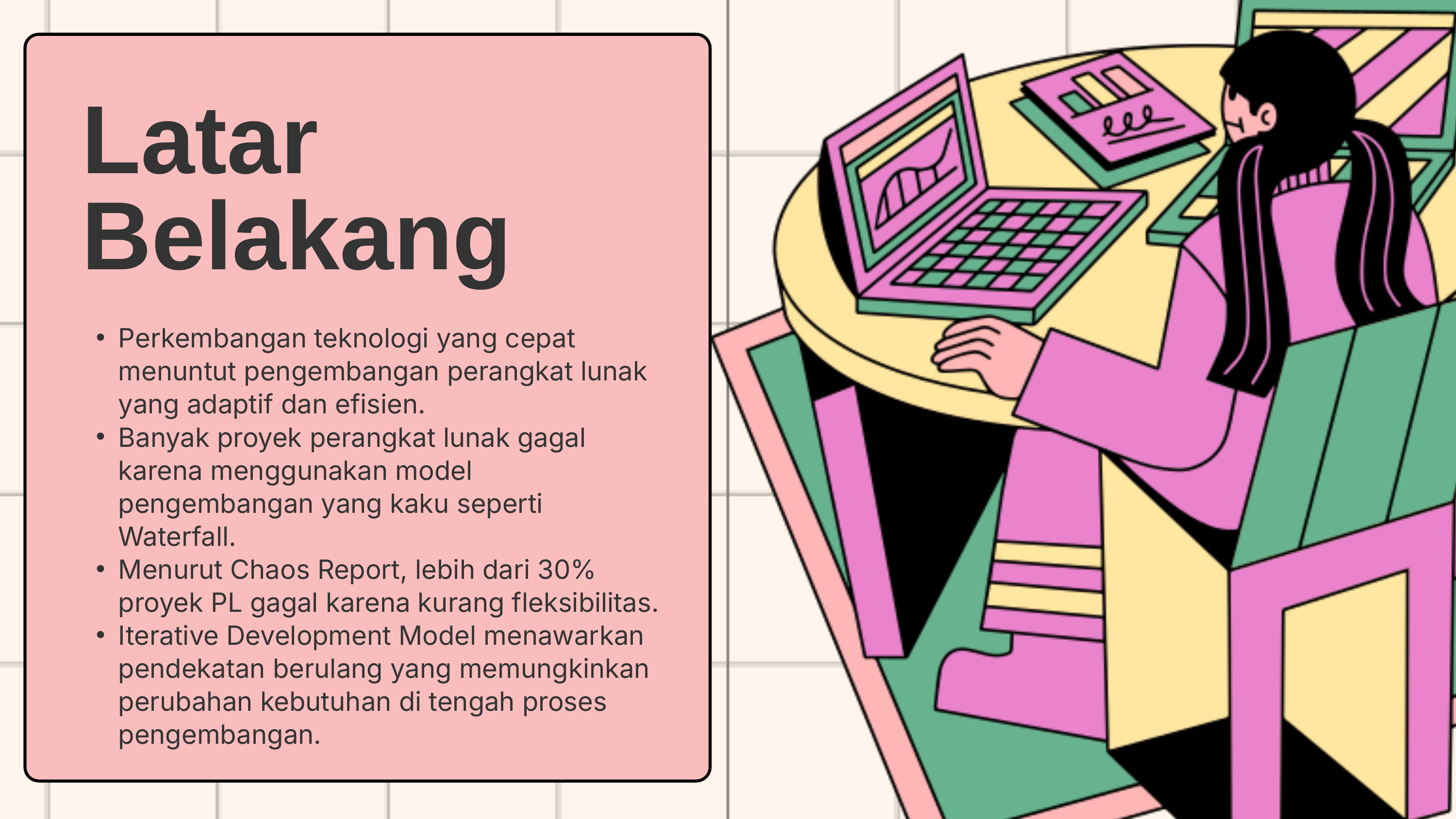

Latar Belakang
Perkembangan teknologi yang cepat menuntut pengembangan perangkat lunak yang adaptif dan efisien.
Banyak proyek perangkat lunak gagal karena menggunakan model pengembangan yang kaku seperti Waterfall.
Menurut Chaos Report, lebih dari 30% proyek PL gagal karena kurang fleksibilitas.
Iterative Development Model menawarkan pendekatan berulang yang memungkinkan perubahan kebutuhan di tengah proses pengembangan.